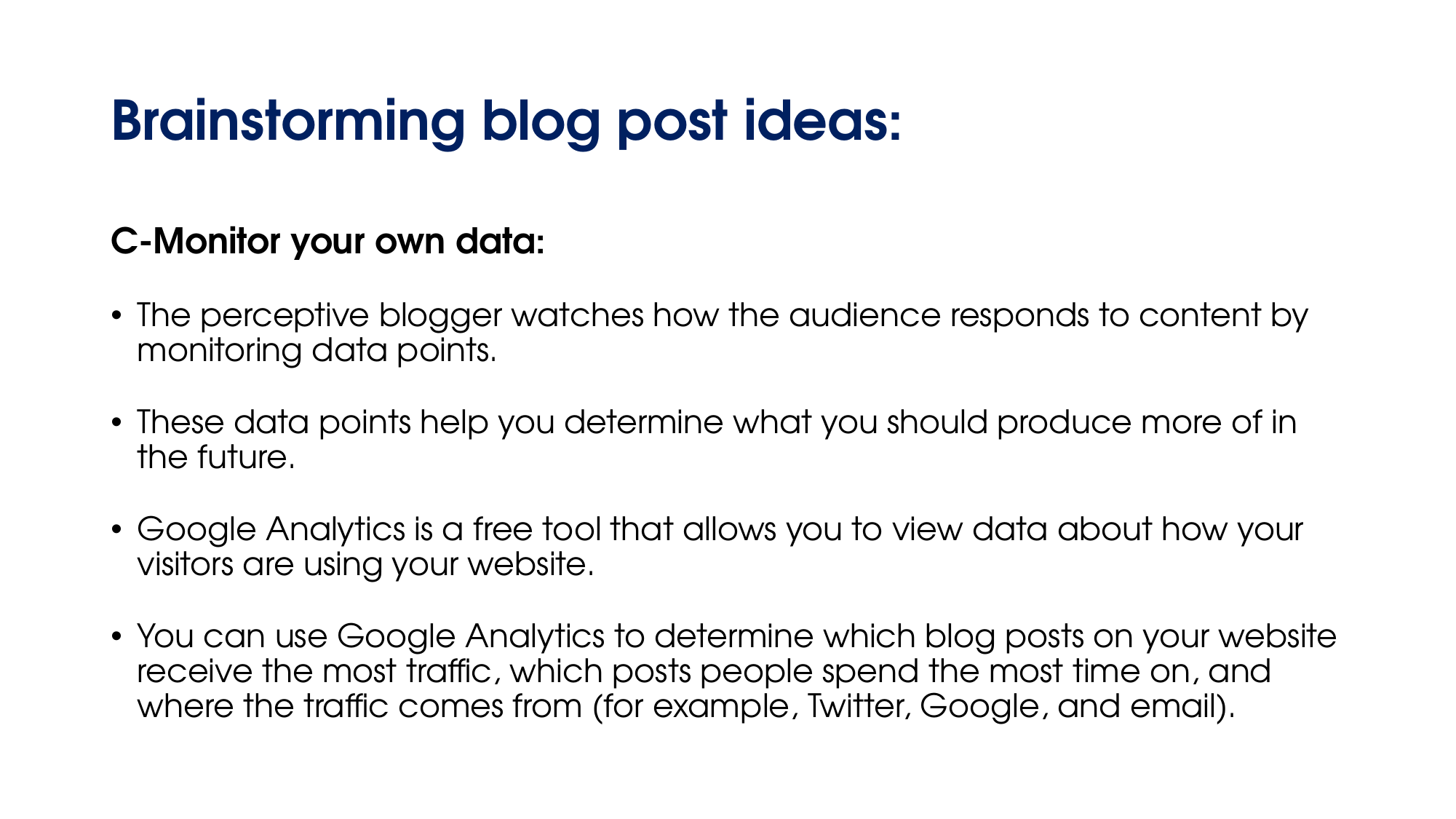

# Brainstorming blog post ideas:
C-Monitor your own data:

The perceptive blogger watches how the audience responds to content by monitoring data points.

These data points help you determine what you should produce more of in the future.

Google Analytics is a free tool that allows you to view data about how your visitors are using your website.

You can use Google Analytics to determine which blog posts on your website receive the most traffic, which posts people spend the most time on, and where the traffic comes from (for example, Twitter, Google, and email).